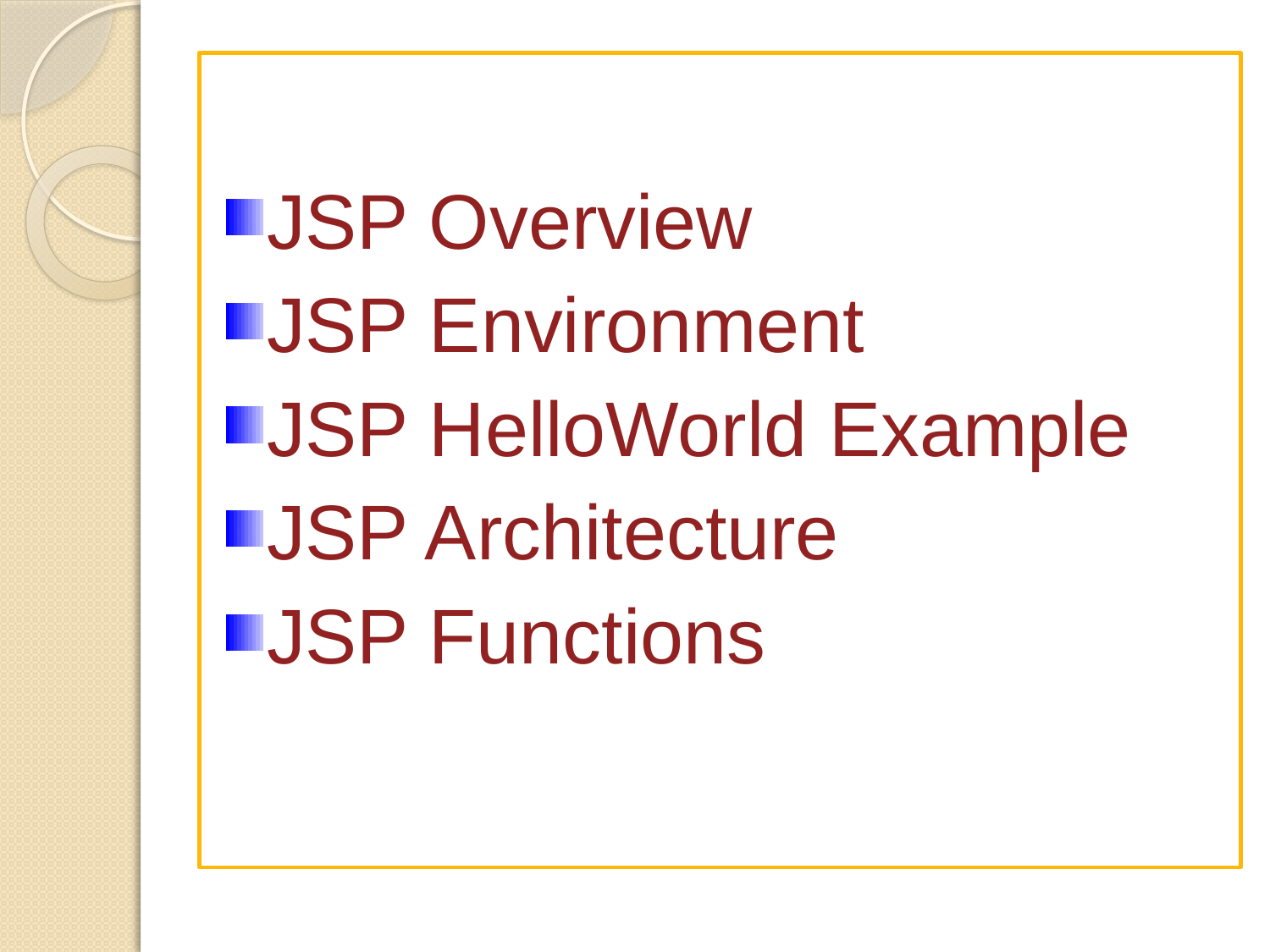

JSP Overview
JSP Environment
JSP HelloWorld Example
JSP Architecture
JSP Functions